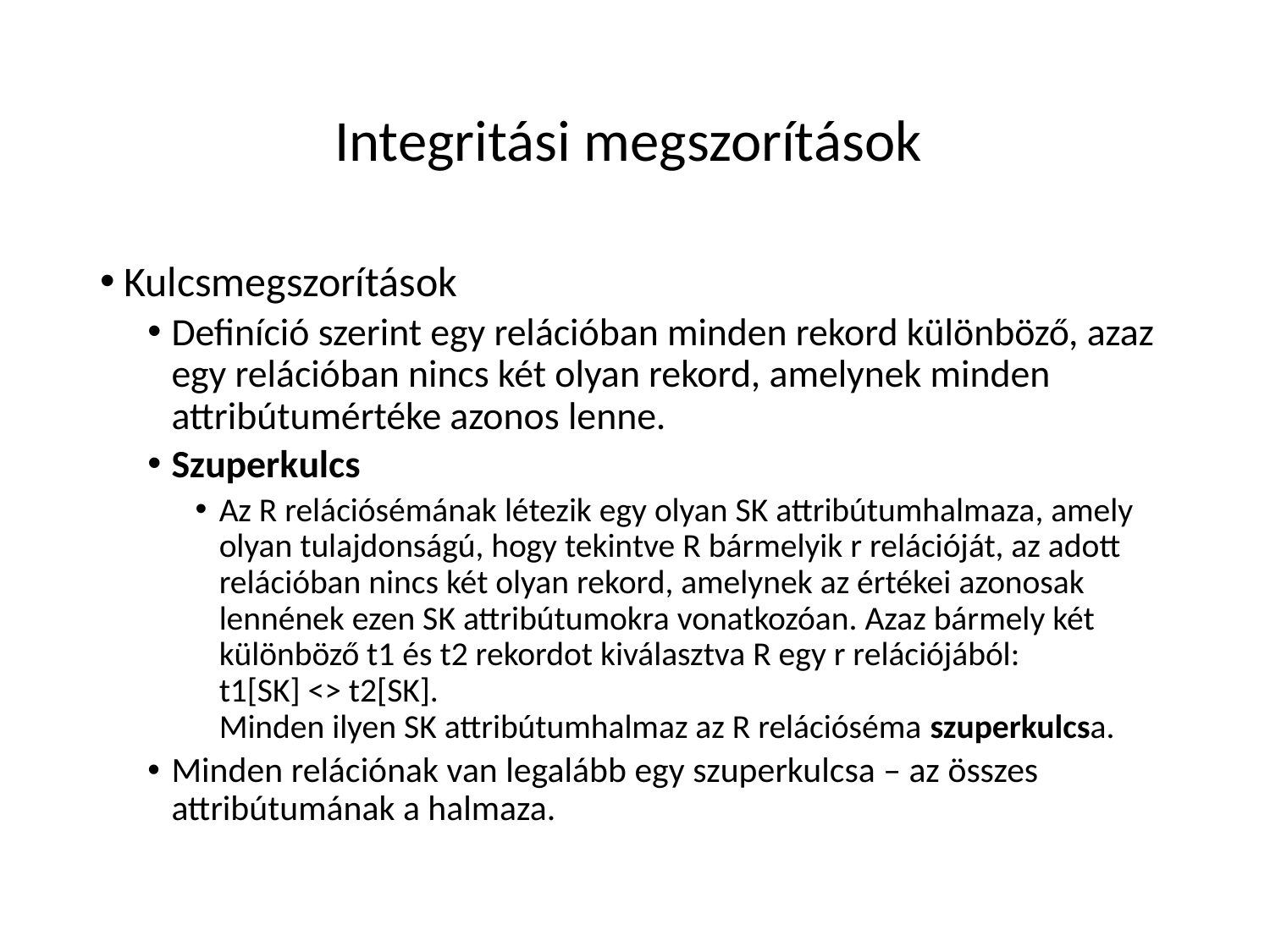

# Integritási megszorítások
Kulcsmegszorítások
Definíció szerint egy relációban minden rekord különböző, azaz egy relációban nincs két olyan rekord, amelynek minden attribútumértéke azonos lenne.
Szuperkulcs
Az R relációsémának létezik egy olyan SK attribútumhalmaza, amely olyan tulajdonságú, hogy tekintve R bármelyik r relációját, az adott relációban nincs két olyan rekord, amelynek az értékei azonosak lennének ezen SK attribútumokra vonatkozóan. Azaz bármely két különböző t1 és t2 rekordot kiválasztva R egy r relációjából:
t1[SK] <> t2[SK].
Minden ilyen SK attribútumhalmaz az R relációséma szuperkulcsa.
Minden relációnak van legalább egy szuperkulcsa – az összes attribútumának a halmaza.